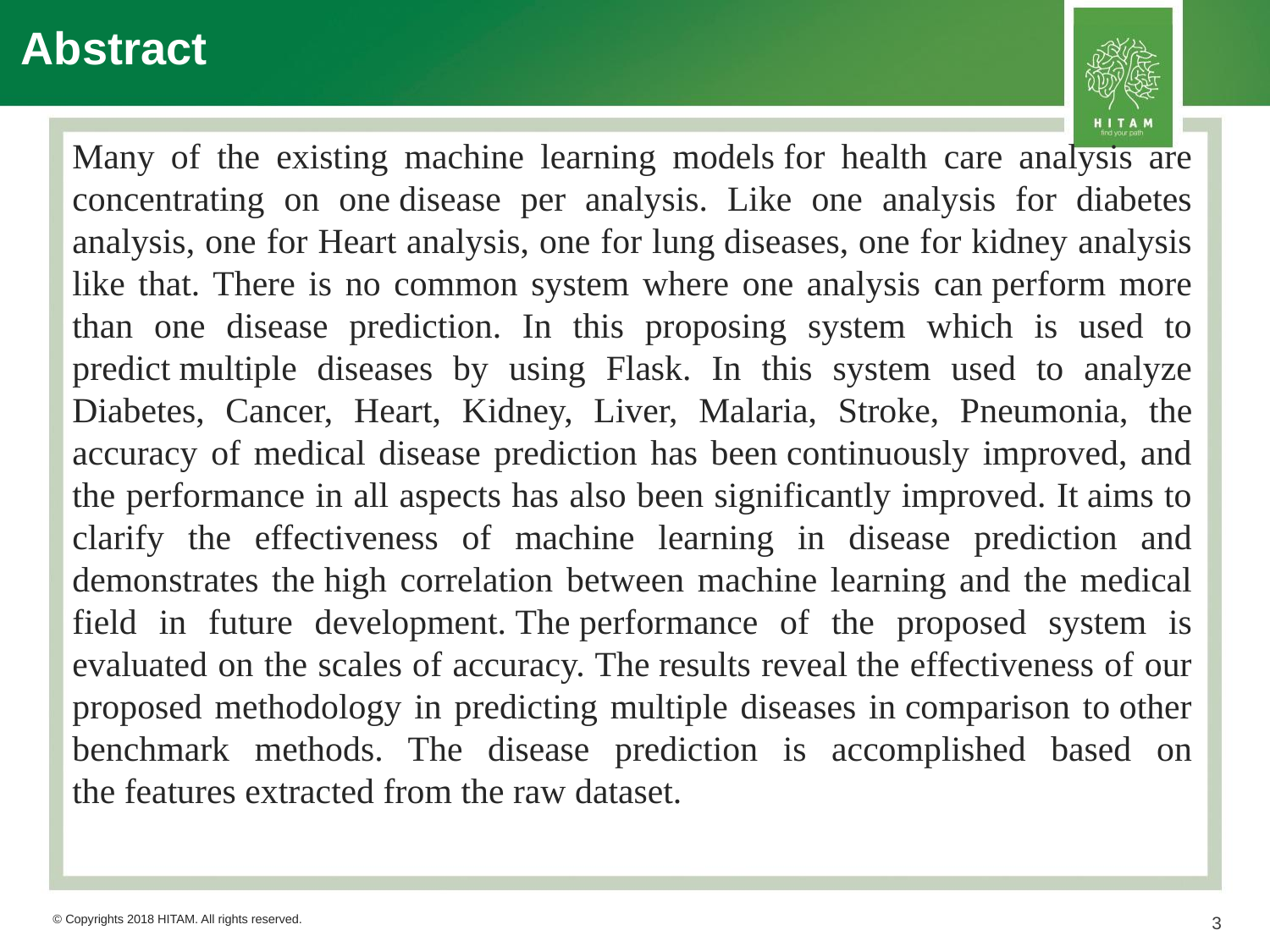

# Abstract

Many of the existing machine learning models for health care analysis are concentrating on one disease per analysis. Like one analysis for diabetes analysis, one for Heart analysis, one for lung diseases, one for kidney analysis like that. There is no common system where one analysis can perform more than one disease prediction. In this proposing system which is used to predict multiple diseases by using Flask. In this system used to analyze Diabetes, Cancer, Heart, Kidney, Liver, Malaria, Stroke, Pneumonia, the accuracy of medical disease prediction has been continuously improved, and the performance in all aspects has also been significantly improved. It aims to clarify the effectiveness of machine learning in disease prediction and demonstrates the high correlation between machine learning and the medical field in future development. The performance of the proposed system is evaluated on the scales of accuracy. The results reveal the effectiveness of our proposed methodology in predicting multiple diseases in comparison to other benchmark methods. The disease prediction is accomplished based on the features extracted from the raw dataset. ​​